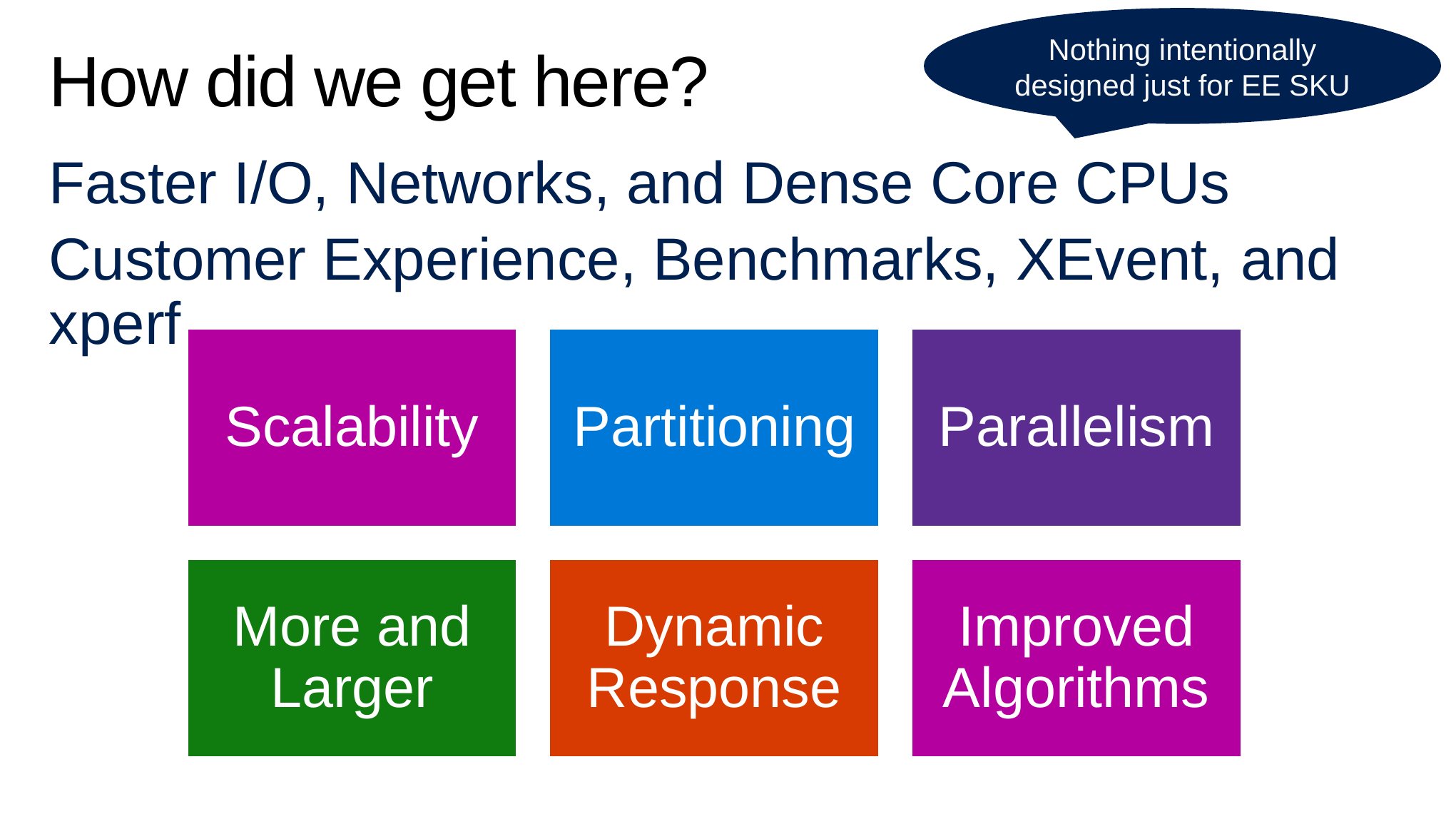

Nothing intentionally designed just for EE SKU
# How did we get here?
Faster I/O, Networks, and Dense Core CPUs
Customer Experience, Benchmarks, XEvent, and xperf
Scalability
Partitioning
Parallelism
More and Larger
Dynamic Response
Improved Algorithms